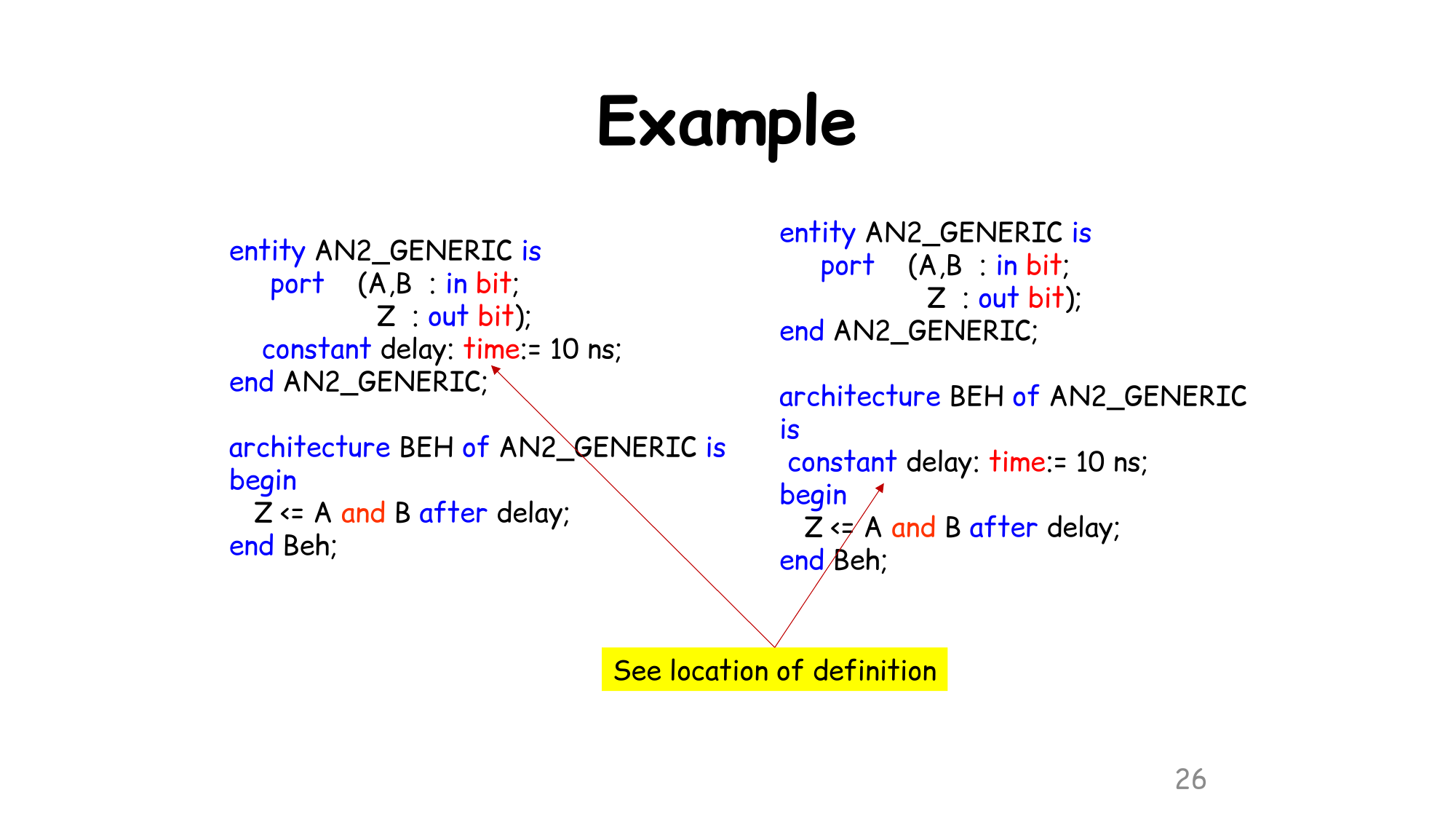

# Example
entity AN2_GENERIC is
     port    (A,B  : in bit;
                  Z  : out bit);
end AN2_GENERIC;

architecture BEH of AN2_GENERIC is
 constant delay: time:= 10 ns;
begin
   Z <= A and B after delay;
end Beh;
entity AN2_GENERIC is
     port    (A,B  : in bit;
                  Z  : out bit);
    constant delay: time:= 10 ns;
end AN2_GENERIC;

architecture BEH of AN2_GENERIC is
begin
   Z <= A and B after delay;
end Beh;
See location of definition
26